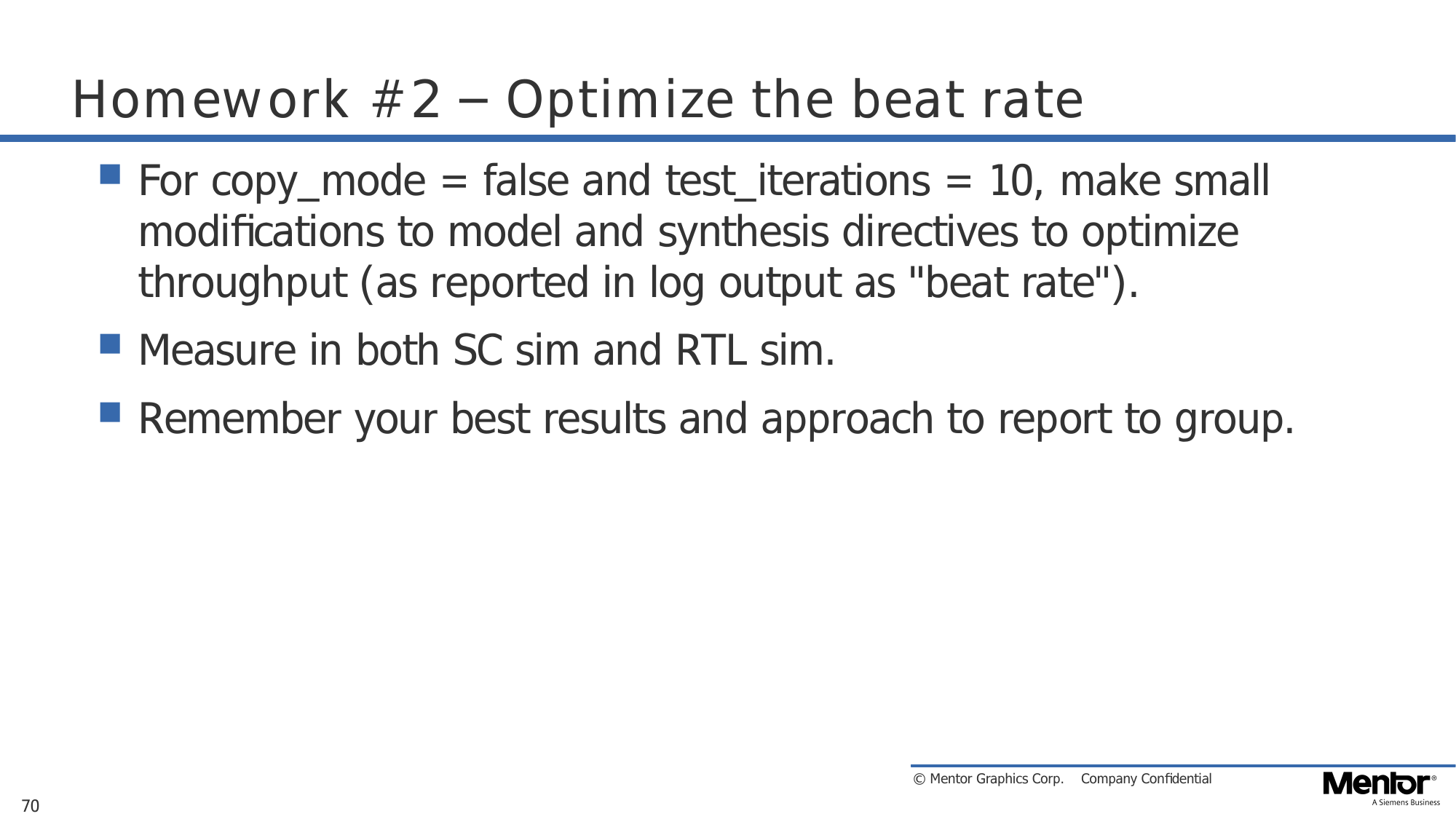

# Homework #2 – Optimize the beat rate
For copy_mode = false and test_iterations = 10, make small modifications to model and synthesis directives to optimize throughput (as reported in log output as "beat rate").
Measure in both SC sim and RTL sim.
Remember your best results and approach to report to group.
70